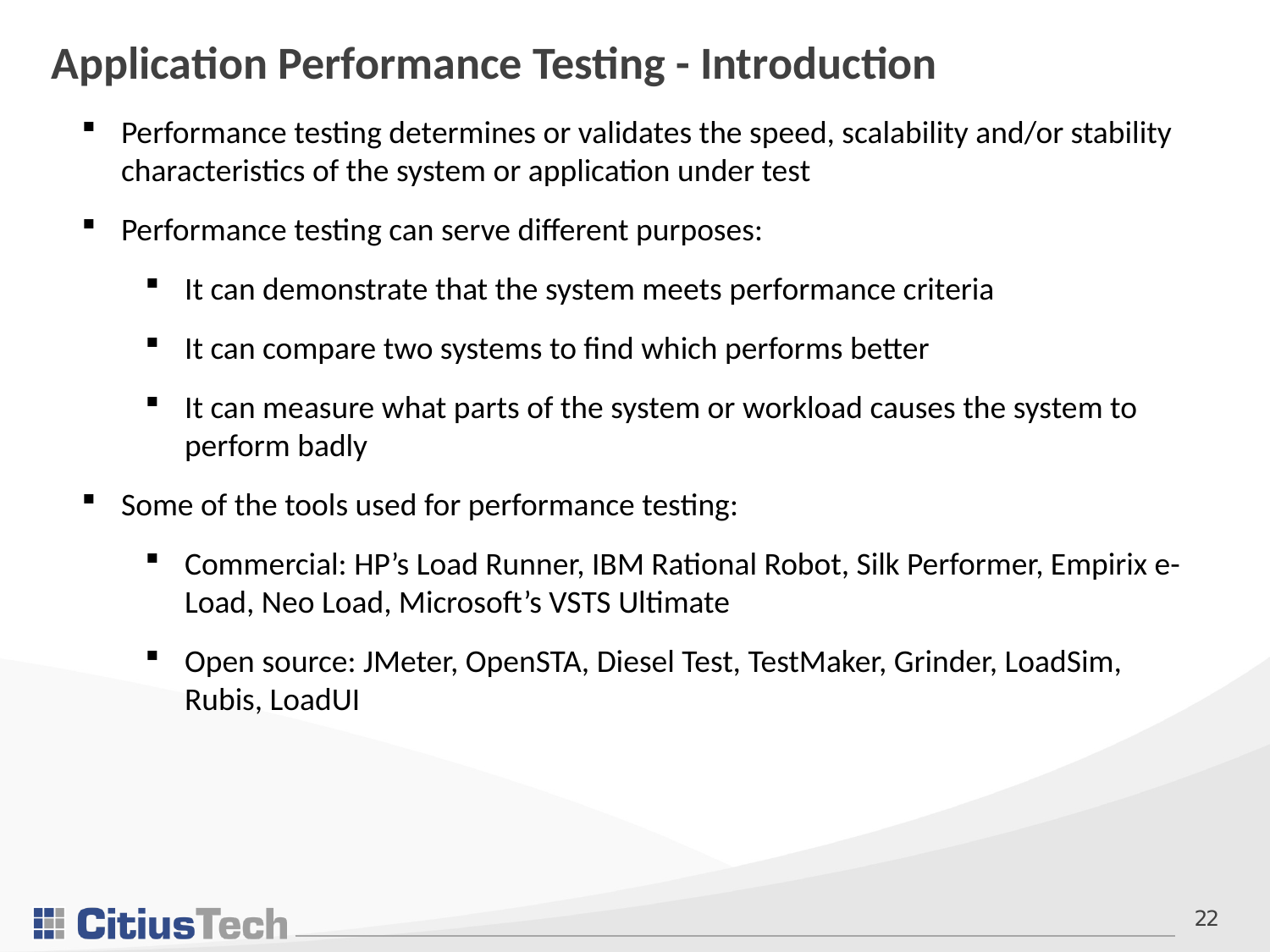

# Application Performance Testing - Introduction
Performance testing determines or validates the speed, scalability and/or stability characteristics of the system or application under test
Performance testing can serve different purposes:
It can demonstrate that the system meets performance criteria
It can compare two systems to find which performs better
It can measure what parts of the system or workload causes the system to perform badly
Some of the tools used for performance testing:
Commercial: HP’s Load Runner, IBM Rational Robot, Silk Performer, Empirix e-Load, Neo Load, Microsoft’s VSTS Ultimate
Open source: JMeter, OpenSTA, Diesel Test, TestMaker, Grinder, LoadSim, Rubis, LoadUI